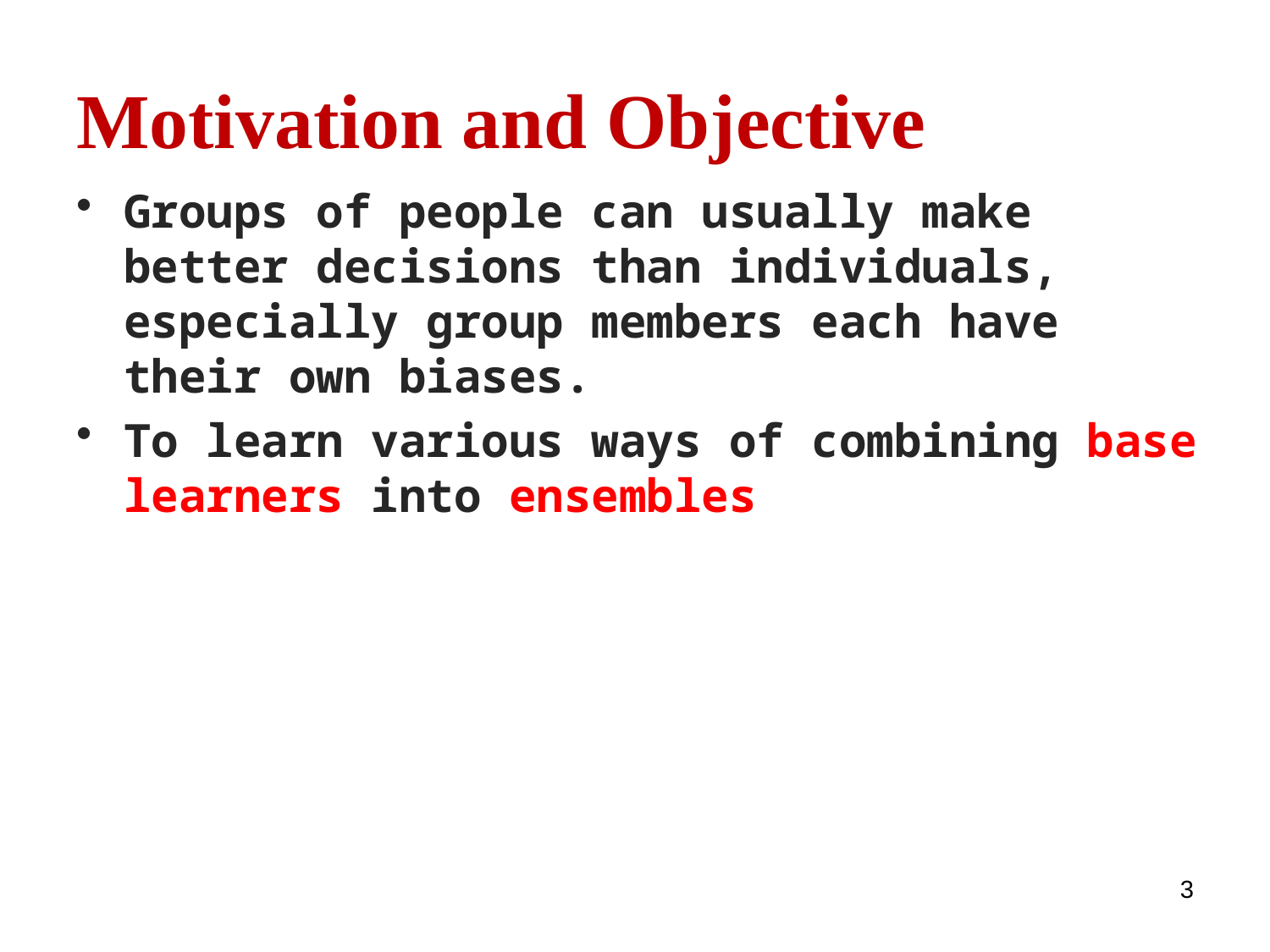

# Motivation and Objective
Groups of people can usually make better decisions than individuals, especially group members each have their own biases.
To learn various ways of combining base learners into ensembles
3